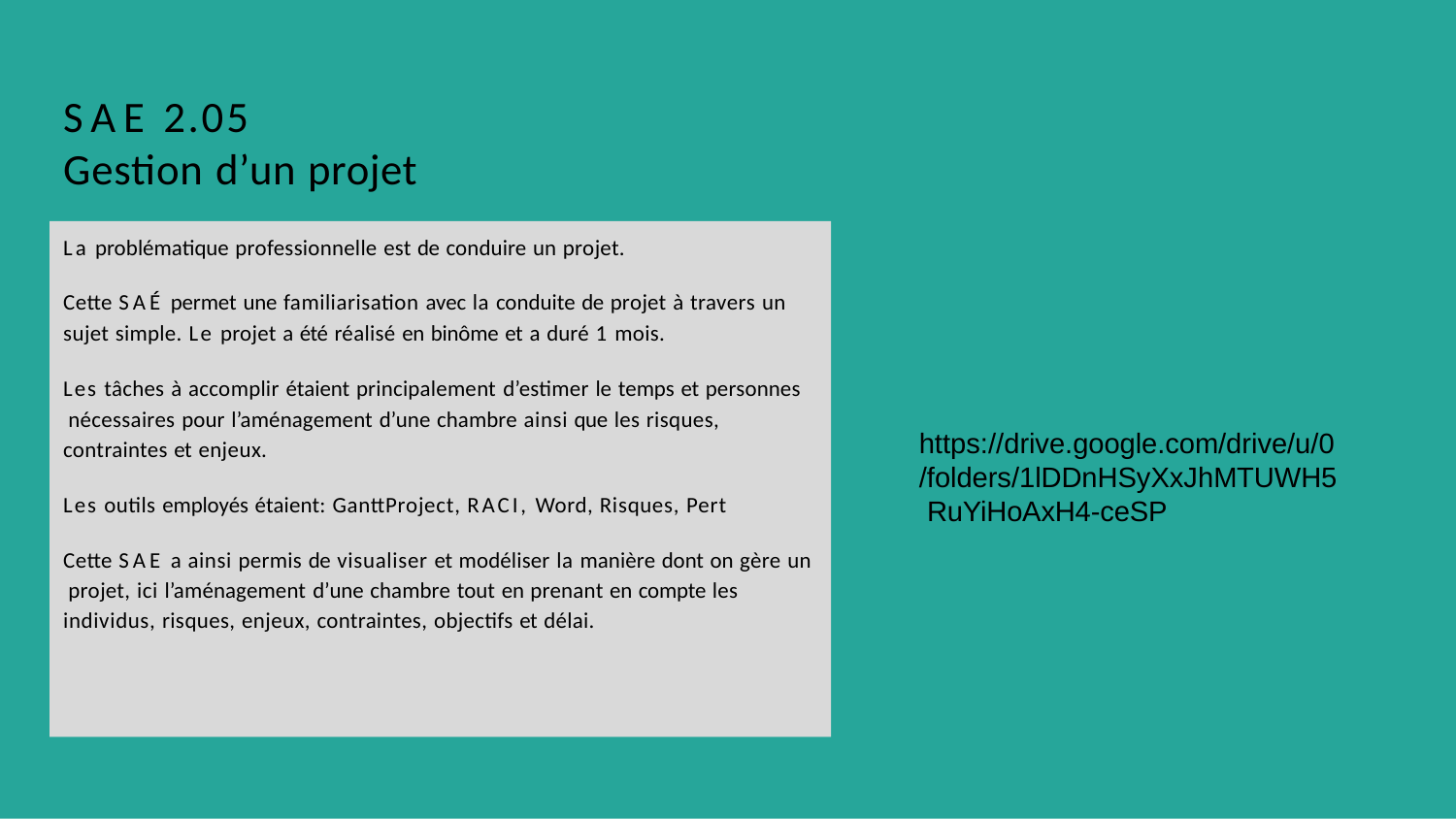

# SAE 2.05
Gestion d’un projet

La problématique professionnelle est de conduire un projet.

Cette SAÉ permet une familiarisation avec la conduite de projet à travers un  sujet simple. Le projet a été réalisé en binôme et a duré 1 mois.
Les tâches à accomplir étaient principalement d’estimer le temps et personnes  nécessaires pour l’aménagement d’une chambre ainsi que les risques,  contraintes et enjeux.
https://drive.google.com/drive/u/0
/folders/1lDDnHSyXxJhMTUWH5  RuYiHoAxH4-ceSP
Les outils employés étaient: GanttProject, RACI, Word, Risques, Pert
Cette SAE a ainsi permis de visualiser et modéliser la manière dont on gère un  projet, ici l’aménagement d’une chambre tout en prenant en compte les  individus, risques, enjeux, contraintes, objectifs et délai.